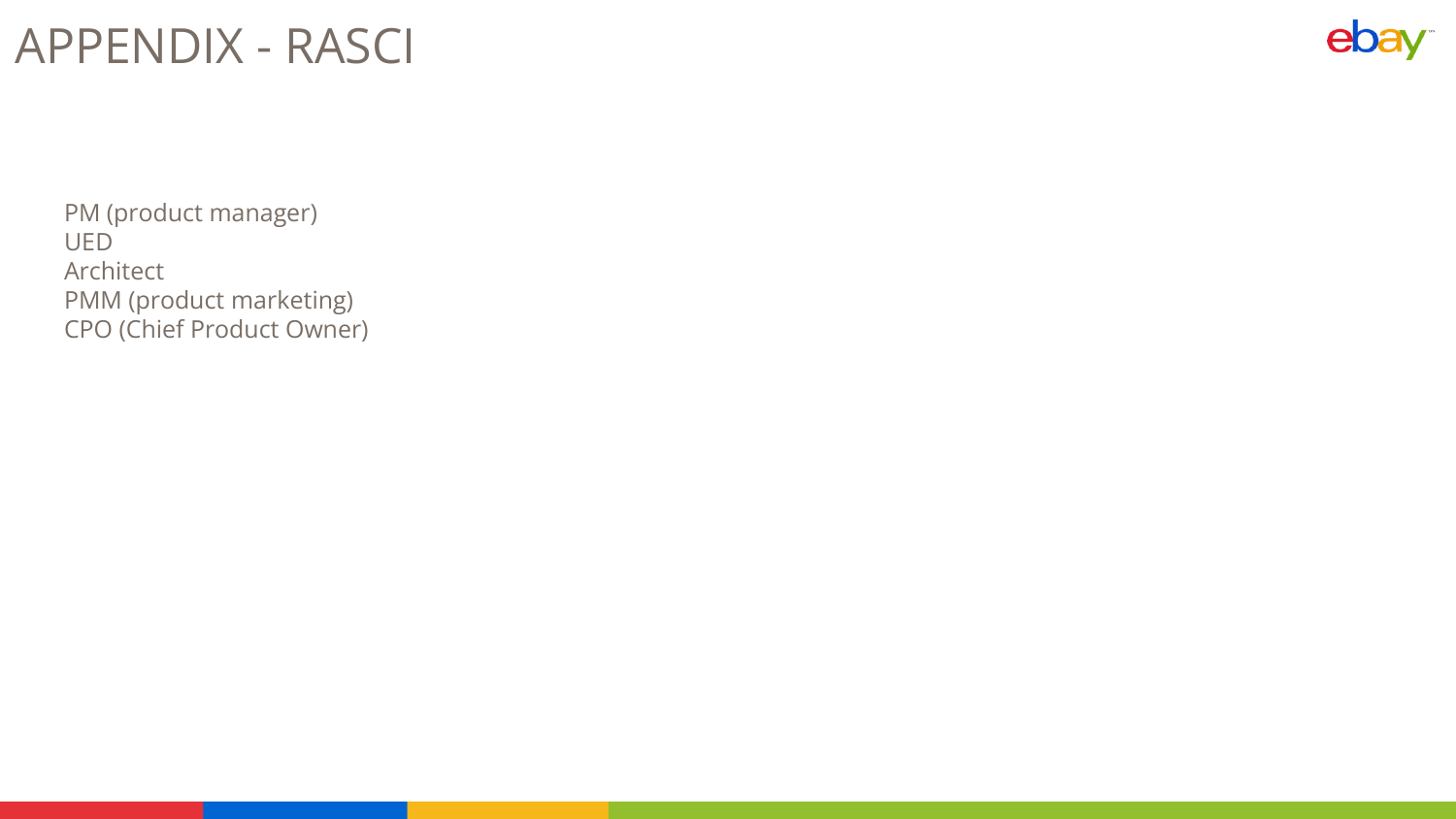

# APPENDIX - RASCI
PM (product manager)
UED
Architect
PMM (product marketing)
CPO (Chief Product Owner)